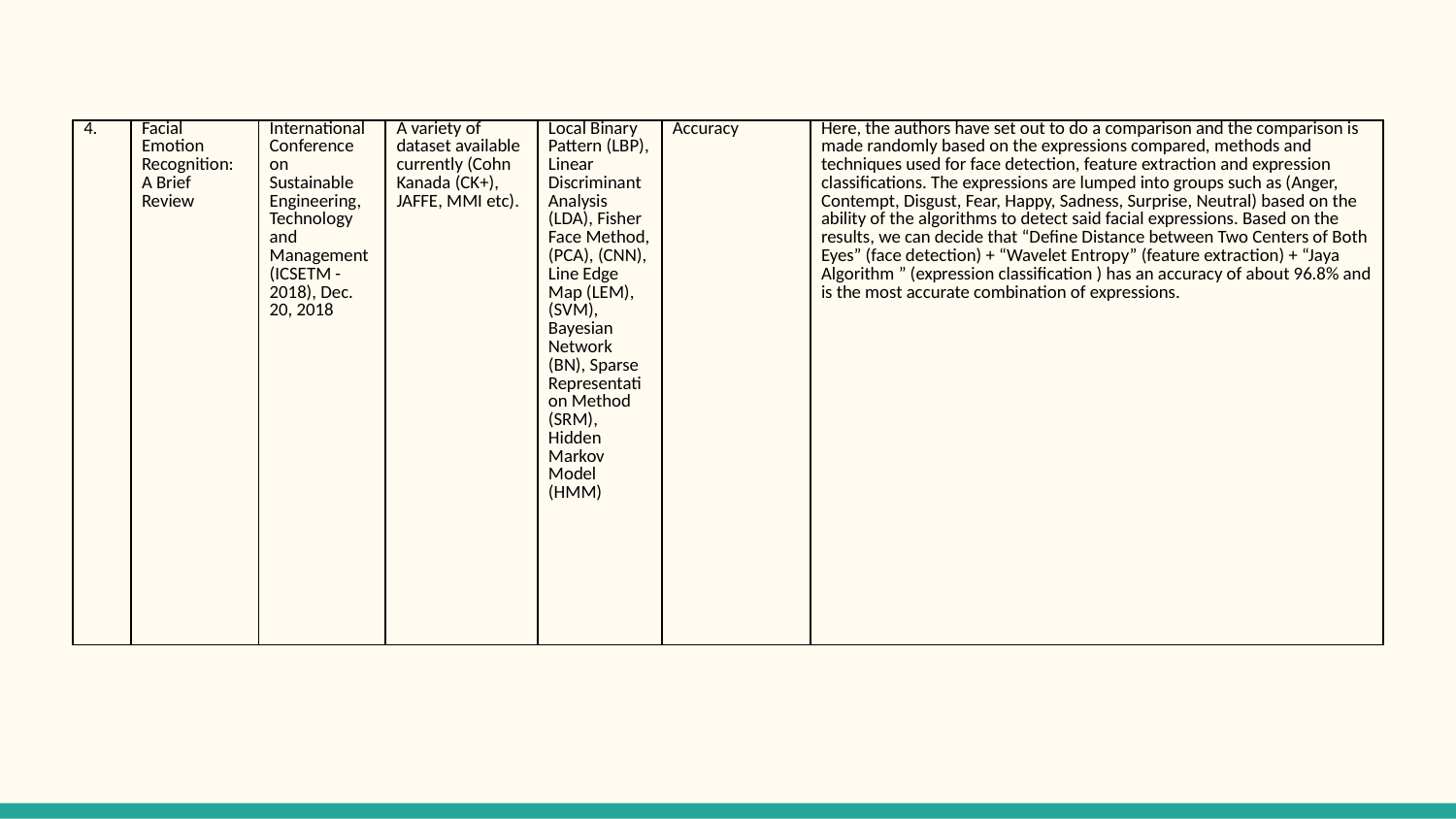

| 4. | Facial Emotion Recognition: A Brief Review | International Conference on Sustainable Engineering, Technology and Management (ICSETM -2018), Dec. 20, 2018 | A variety of dataset available currently (Cohn Kanada (CK+), JAFFE, MMI etc). | Local Binary Pattern (LBP), Linear Discriminant Analysis (LDA), Fisher Face Method, (PCA), (CNN), Line Edge Map (LEM), (SVM), Bayesian Network (BN), Sparse Representation Method (SRM), Hidden Markov Model (HMM) | Accuracy | Here, the authors have set out to do a comparison and the comparison is made randomly based on the expressions compared, methods and techniques used for face detection, feature extraction and expression classifications. The expressions are lumped into groups such as (Anger, Contempt, Disgust, Fear, Happy, Sadness, Surprise, Neutral) based on the ability of the algorithms to detect said facial expressions. Based on the results, we can decide that “Define Distance between Two Centers of Both Eyes” (face detection) + “Wavelet Entropy” (feature extraction) + “Jaya Algorithm ” (expression classification ) has an accuracy of about 96.8% and is the most accurate combination of expressions. |
| --- | --- | --- | --- | --- | --- | --- |